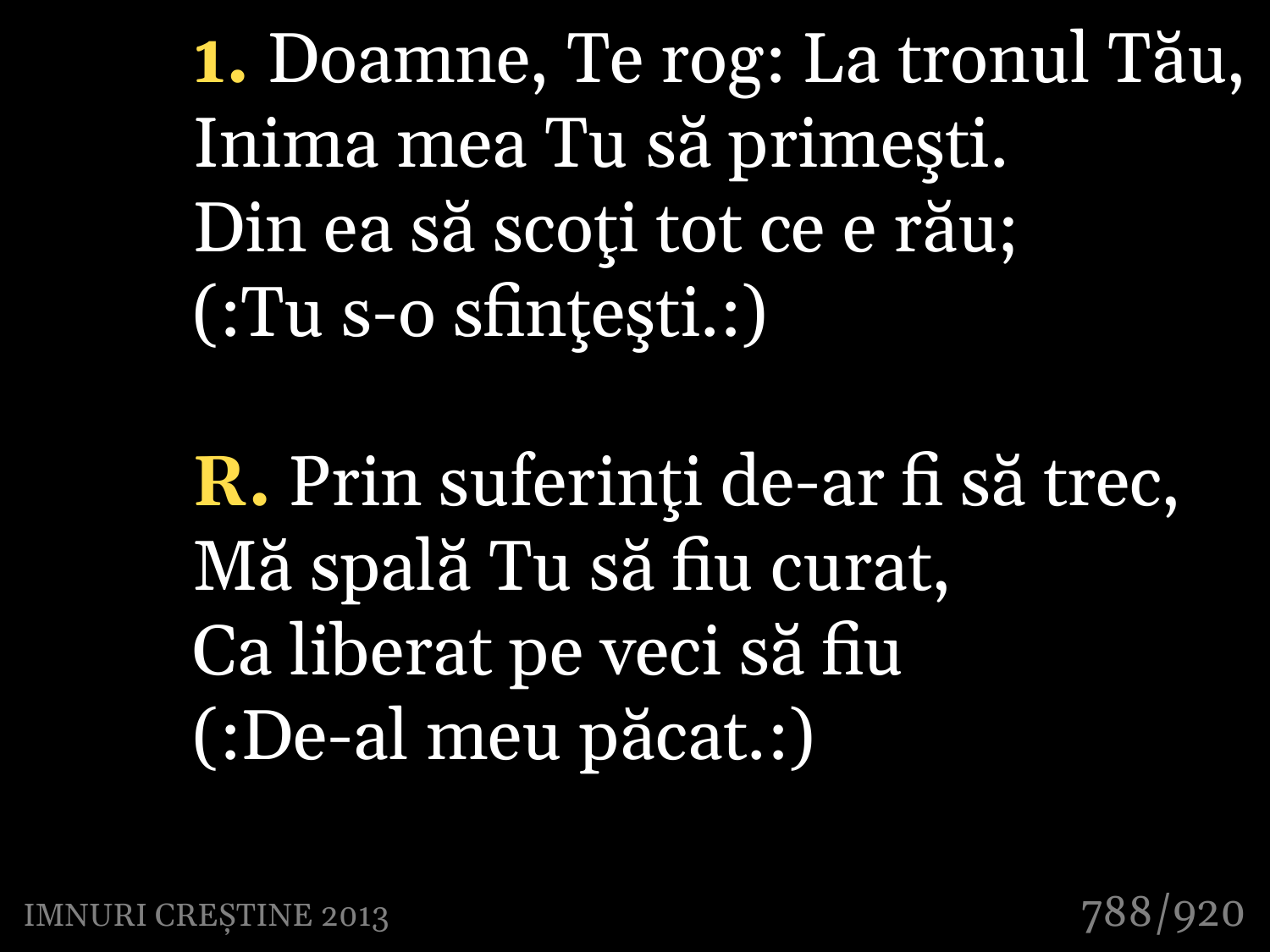

1. Doamne, Te rog: La tronul Tău,
Inima mea Tu să primeşti.
Din ea să scoţi tot ce e rău;
(:Tu s-o sfinţeşti.:)

R. Prin suferinţi de-ar fi să trec,
Mă spală Tu să fiu curat,
Ca liberat pe veci să fiu
(:De-al meu păcat.:)
788/920
IMNURI CREȘTINE 2013